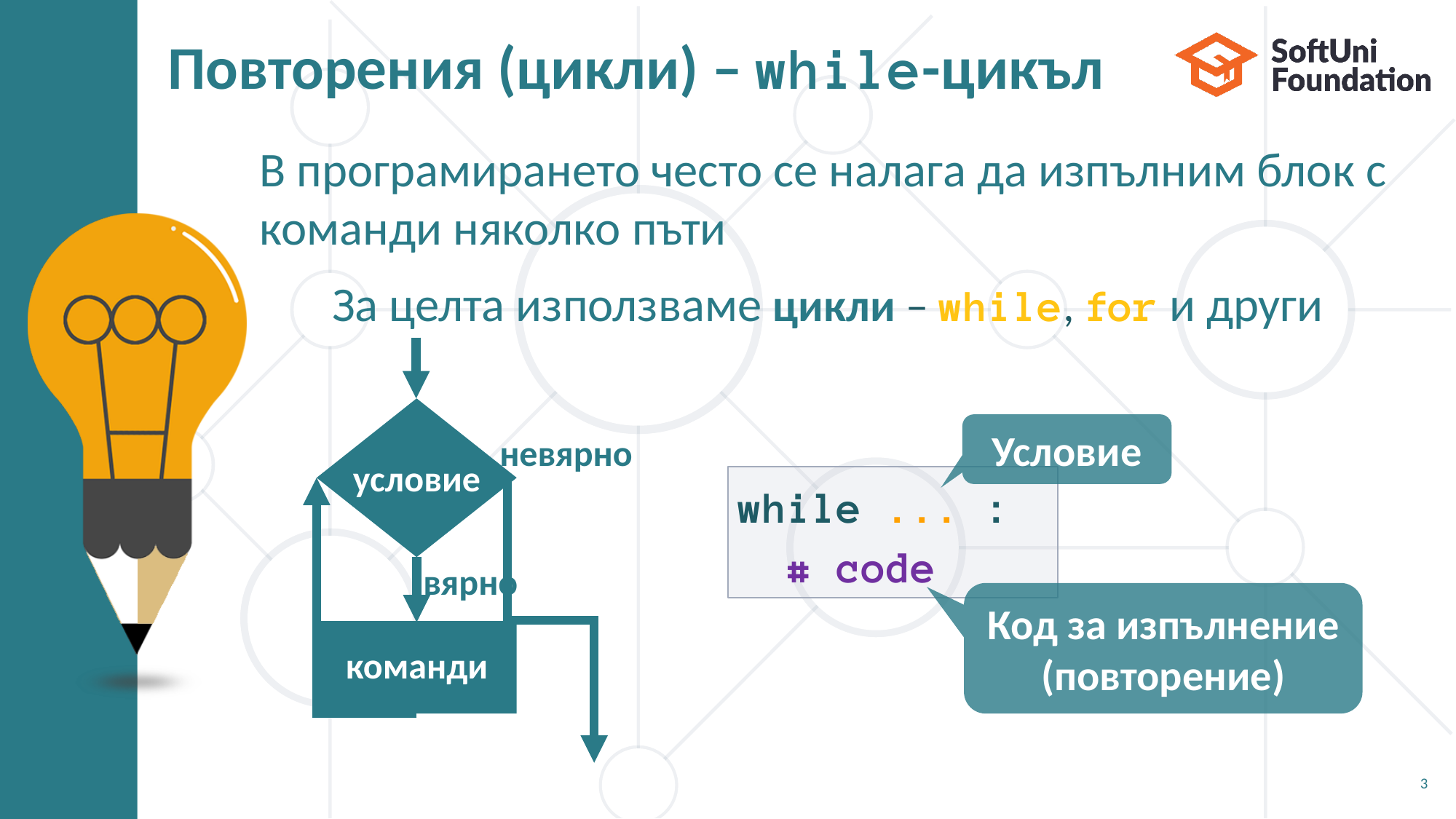

# Повторения (цикли) – while-цикъл
В програмирането често се налага да изпълним блок с команди няколко пъти
За целта използваме цикли – while, for и други

Условие
невярно
условие
while ... :
  # code
вярно
Код за изпълнение (повторение)

команди
3